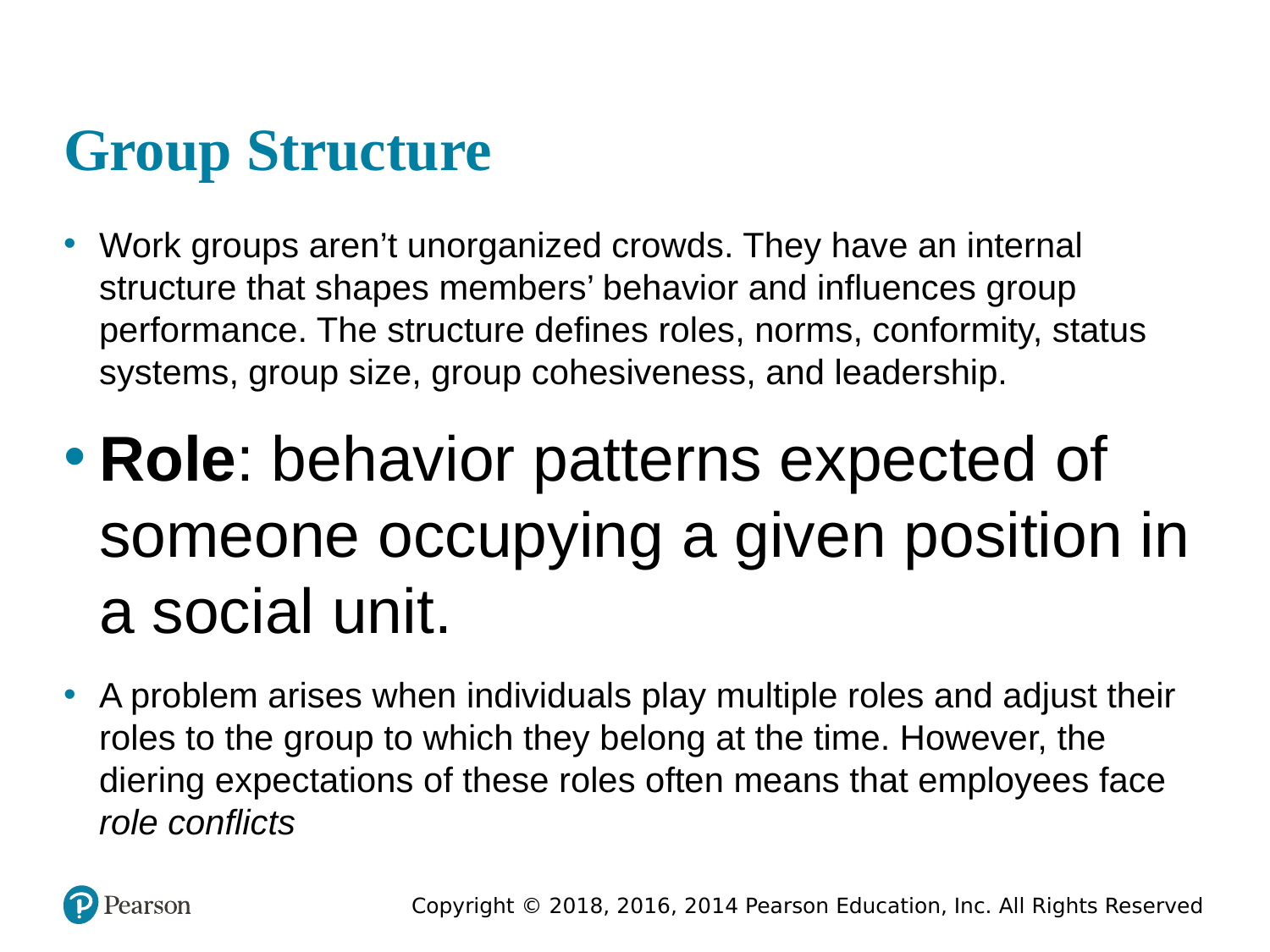

# Group Structure
Work groups aren’t unorganized crowds. They have an internal structure that shapes members’ behavior and influences group performance. The structure defines roles, norms, conformity, status systems, group size, group cohesiveness, and leadership.
Role: behavior patterns expected of someone occupying a given position in a social unit.
A problem arises when individuals play multiple roles and adjust their roles to the group to which they belong at the time. However, the diering expectations of these roles often means that employees face role conflicts